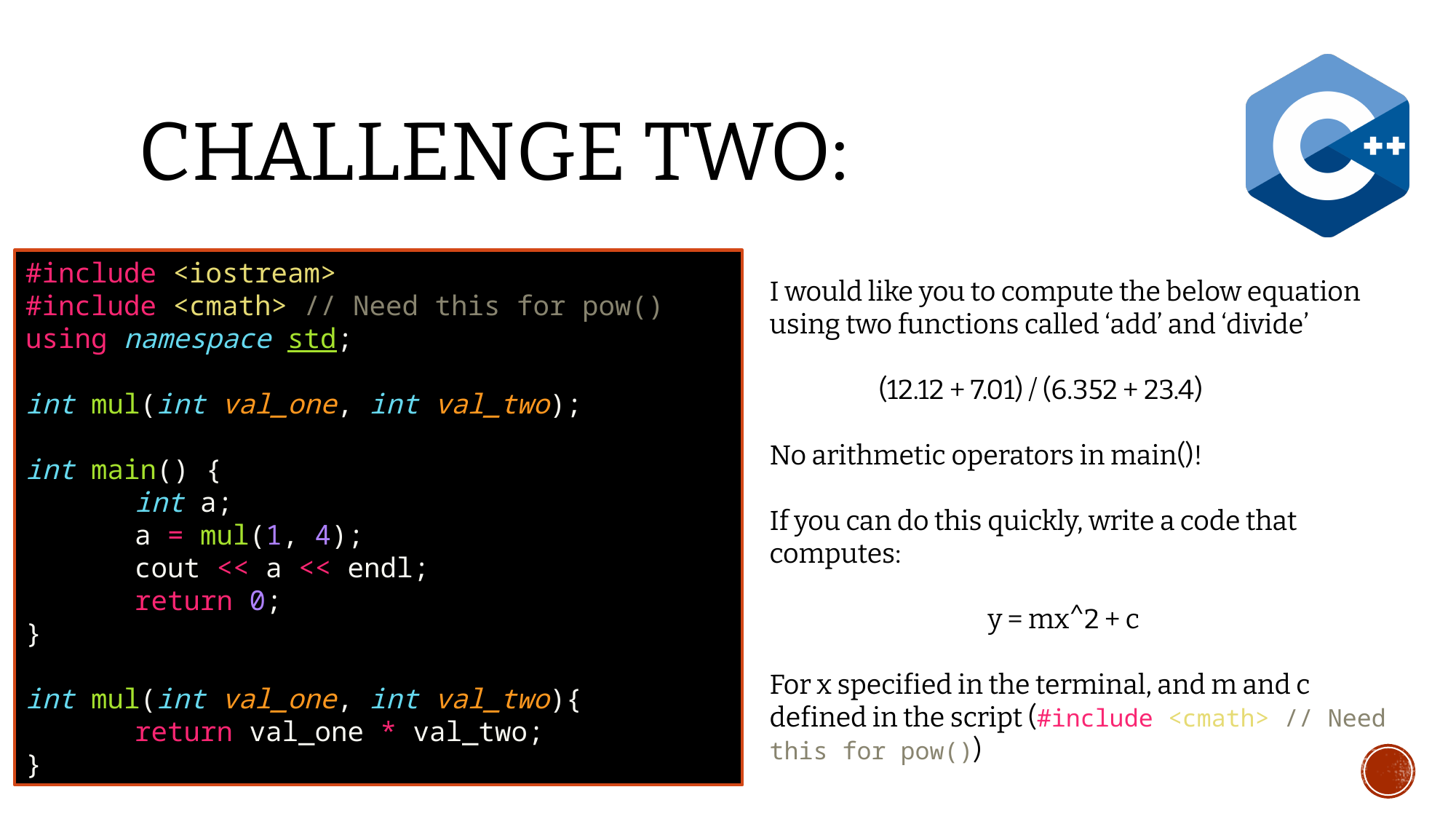

# Challenge two:
#include <iostream>
#include <cmath> // Need this for pow()
using namespace std;
int mul(int val_one, int val_two);
int main() {
	int a;
	a = mul(1, 4);
	cout << a << endl;
	return 0;
}
int mul(int val_one, int val_two){
	return val_one * val_two;
}
I would like you to compute the below equation using two functions called ‘add’ and ‘divide’

	(12.12 + 7.01) / (6.352 + 23.4)

No arithmetic operators in main()!

If you can do this quickly, write a code that computes:

		y = mx^2 + c

For x specified in the terminal, and m and c defined in the script (#include <cmath> // Need this for pow())